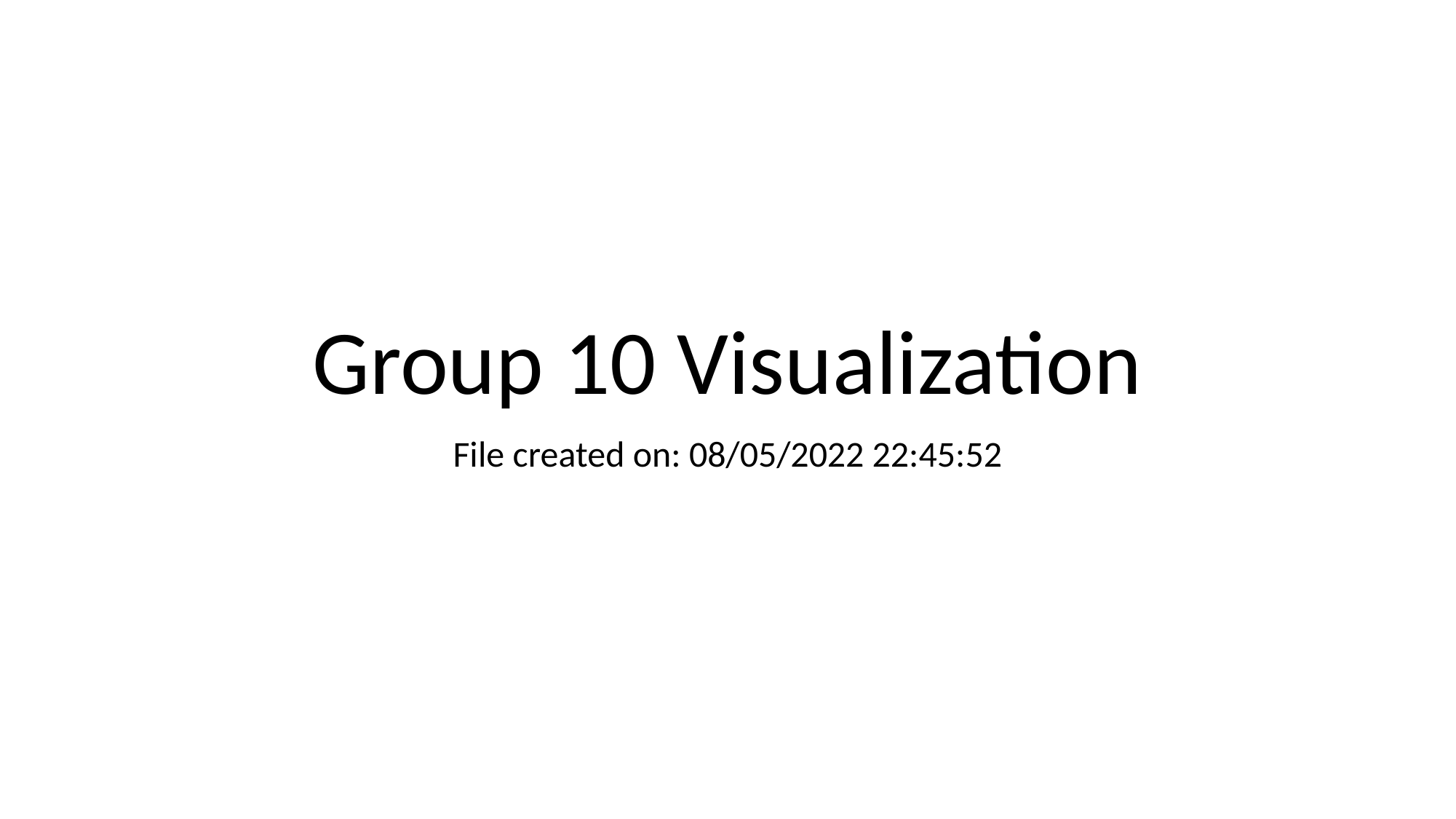

# Group 10 Visualization
File created on: 08/05/2022 22:45:52